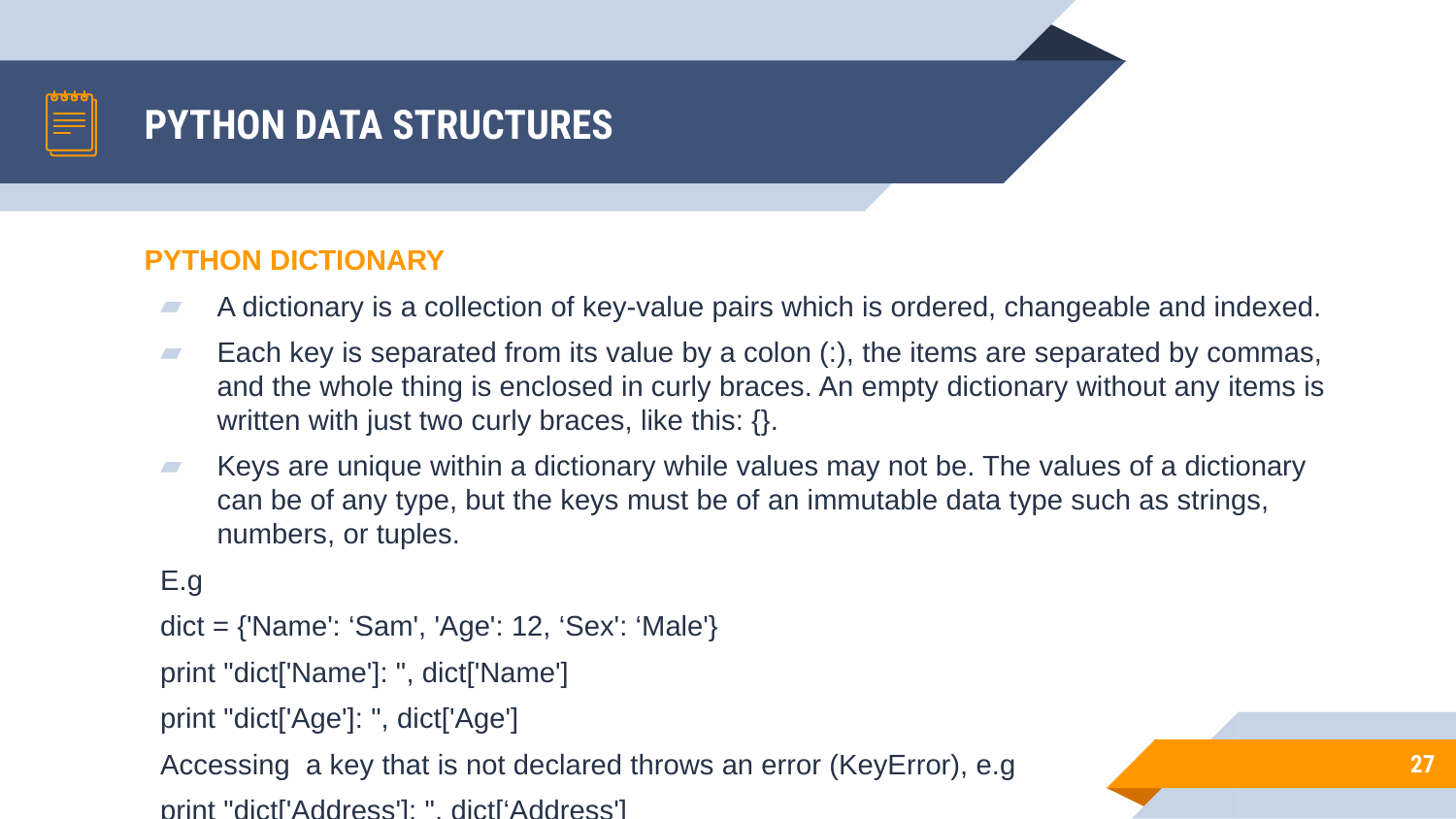

# PYTHON DATA STRUCTURES

PYTHON DICTIONARY
A dictionary is a collection of key-value pairs which is ordered, changeable and indexed.
Each key is separated from its value by a colon (:), the items are separated by commas, and the whole thing is enclosed in curly braces. An empty dictionary without any items is written with just two curly braces, like this: {}.
Keys are unique within a dictionary while values may not be. The values of a dictionary can be of any type, but the keys must be of an immutable data type such as strings, numbers, or tuples.
E.g
dict = {'Name': ‘Sam', 'Age': 12, ‘Sex': ‘Male'}
print "dict['Name']: ", dict['Name']
print "dict['Age']: ", dict['Age']
Accessing  a key that is not declared throws an error (KeyError), e.g
print "dict['Address']: ", dict[‘Address']

27